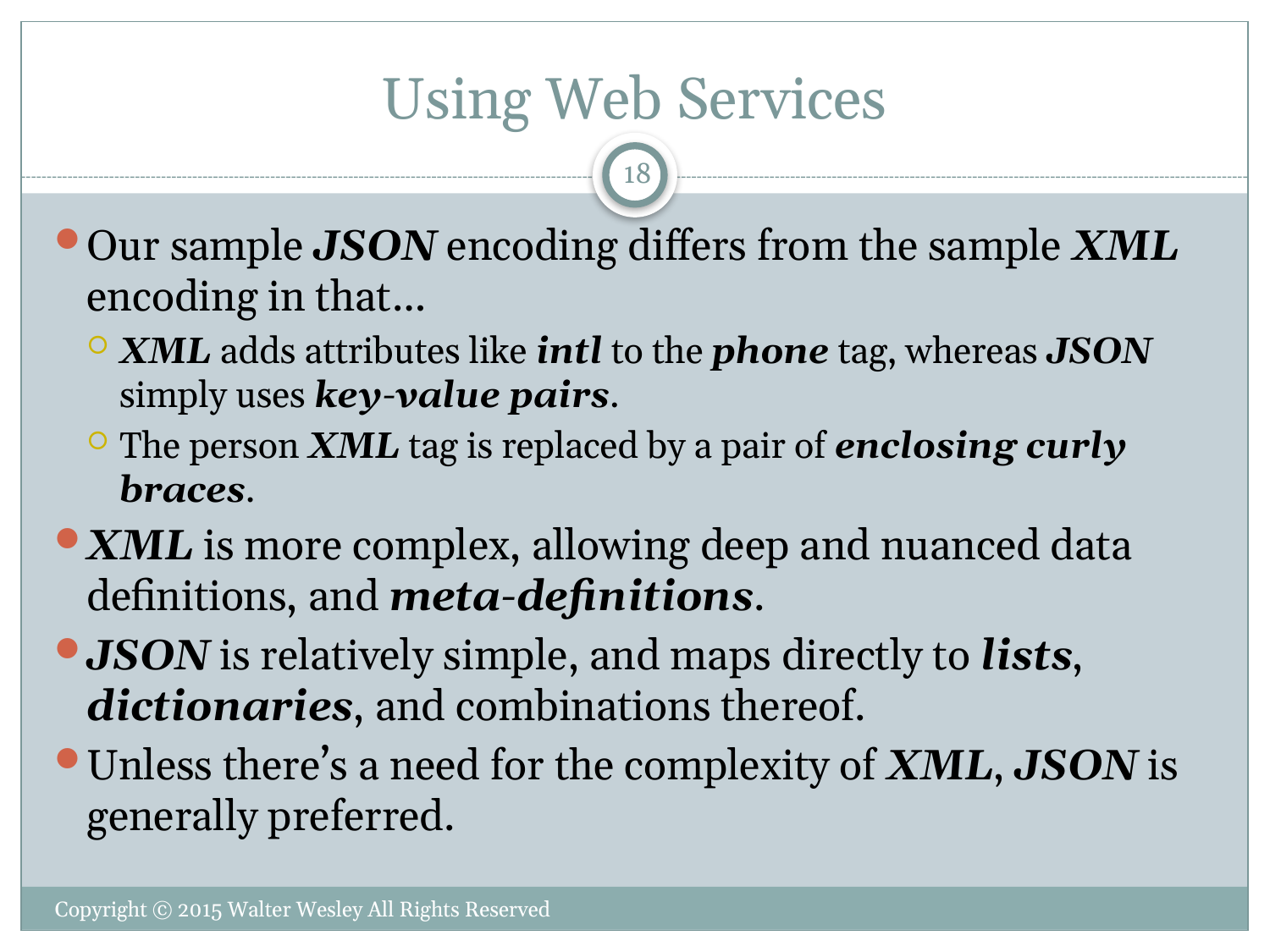

# Using Web Services
18
Our sample JSON encoding differs from the sample XML encoding in that…
XML adds attributes like intl to the phone tag, whereas JSON simply uses key-value pairs.
The person XML tag is replaced by a pair of enclosing curly braces.
XML is more complex, allowing deep and nuanced data definitions, and meta-definitions.
JSON is relatively simple, and maps directly to lists, dictionaries, and combinations thereof.
Unless there’s a need for the complexity of XML, JSON is generally preferred.

Copyright © 2015 Walter Wesley All Rights Reserved